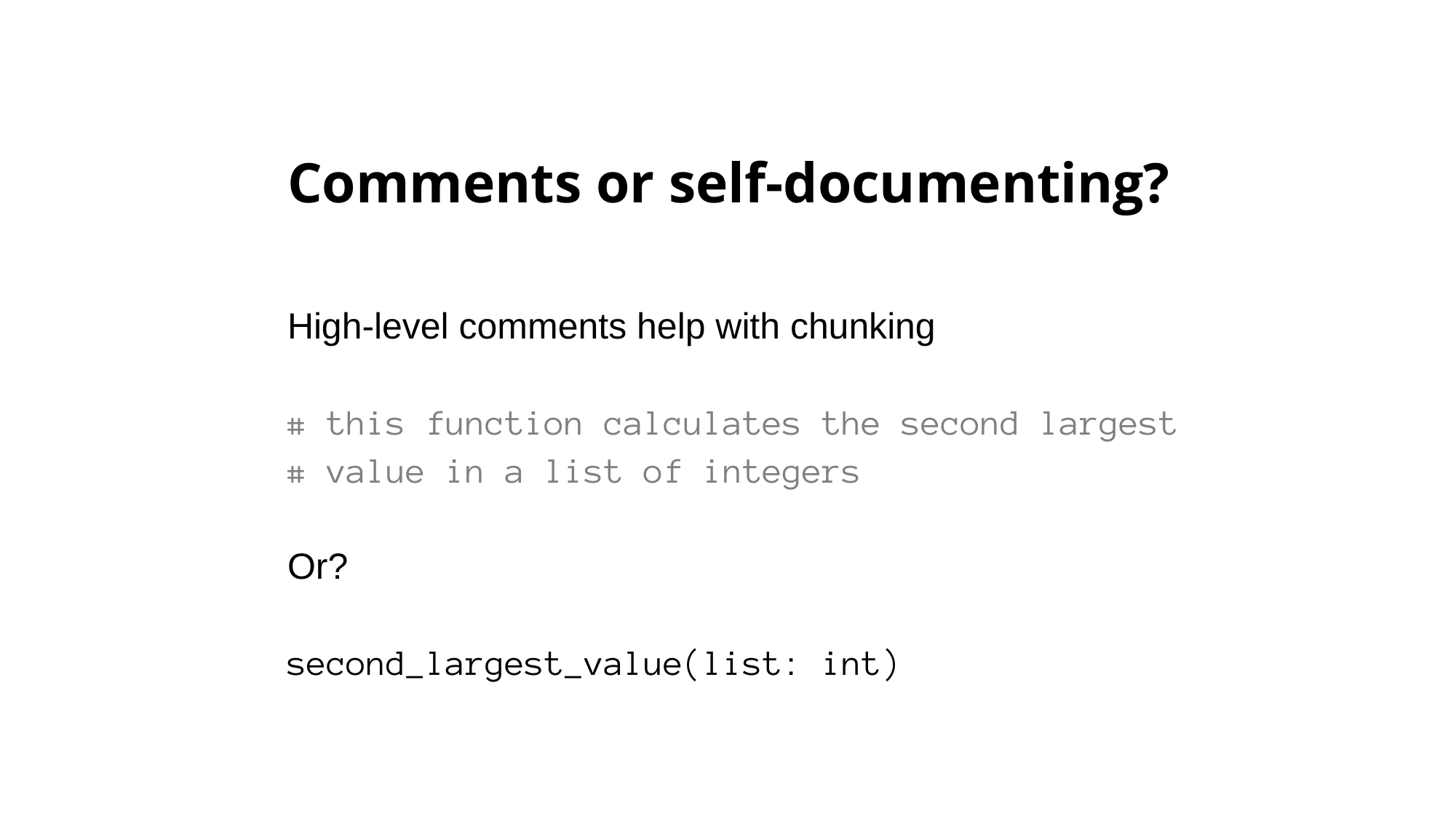

# Comments or self-documenting?
High-level comments help with chunking

# this function calculates the second largest
# value in a list of integers

Or?

second_largest_value(list: int)